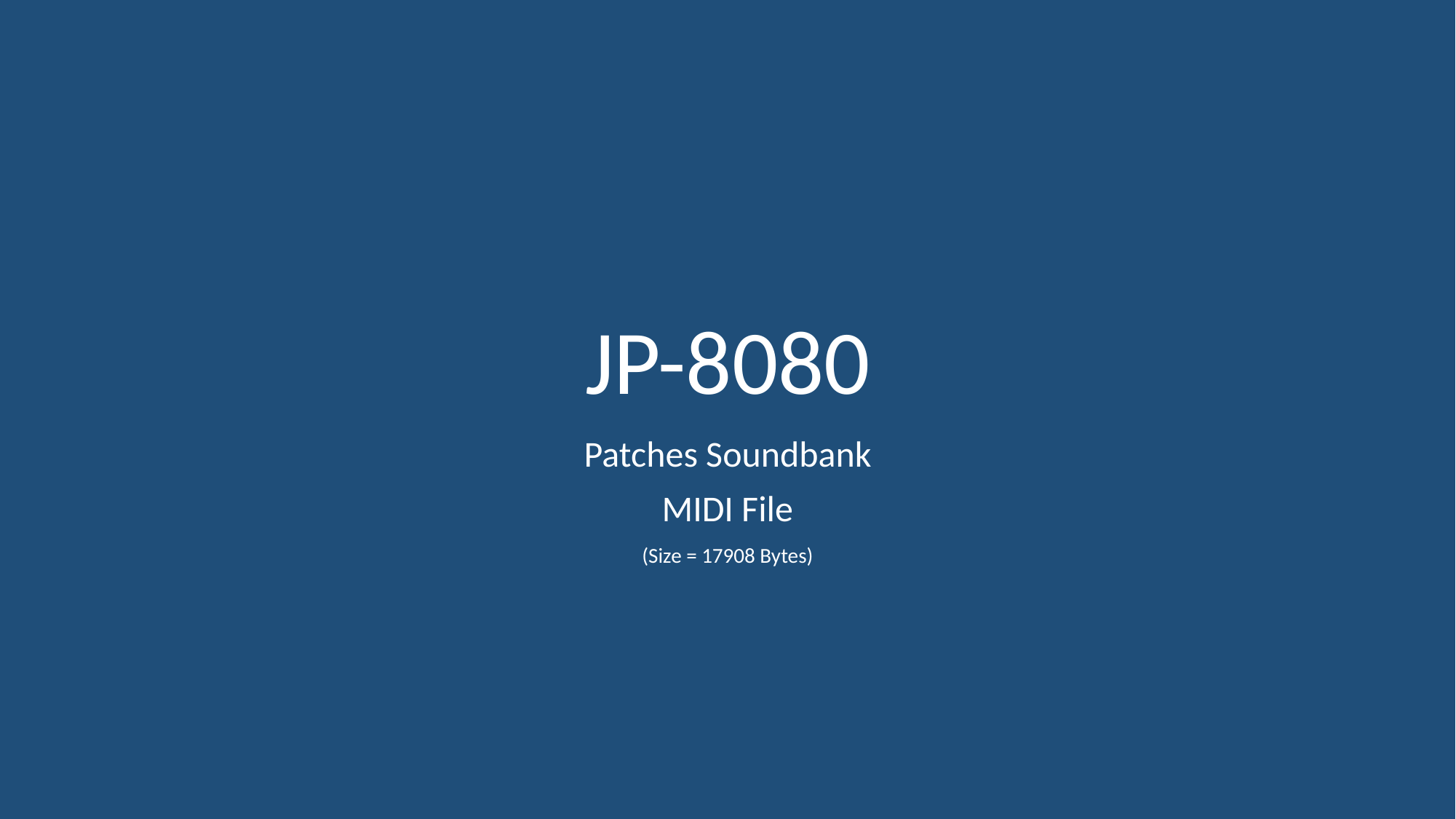

# JP-8080
Patches Soundbank
MIDI File
(Size = 17908 Bytes)